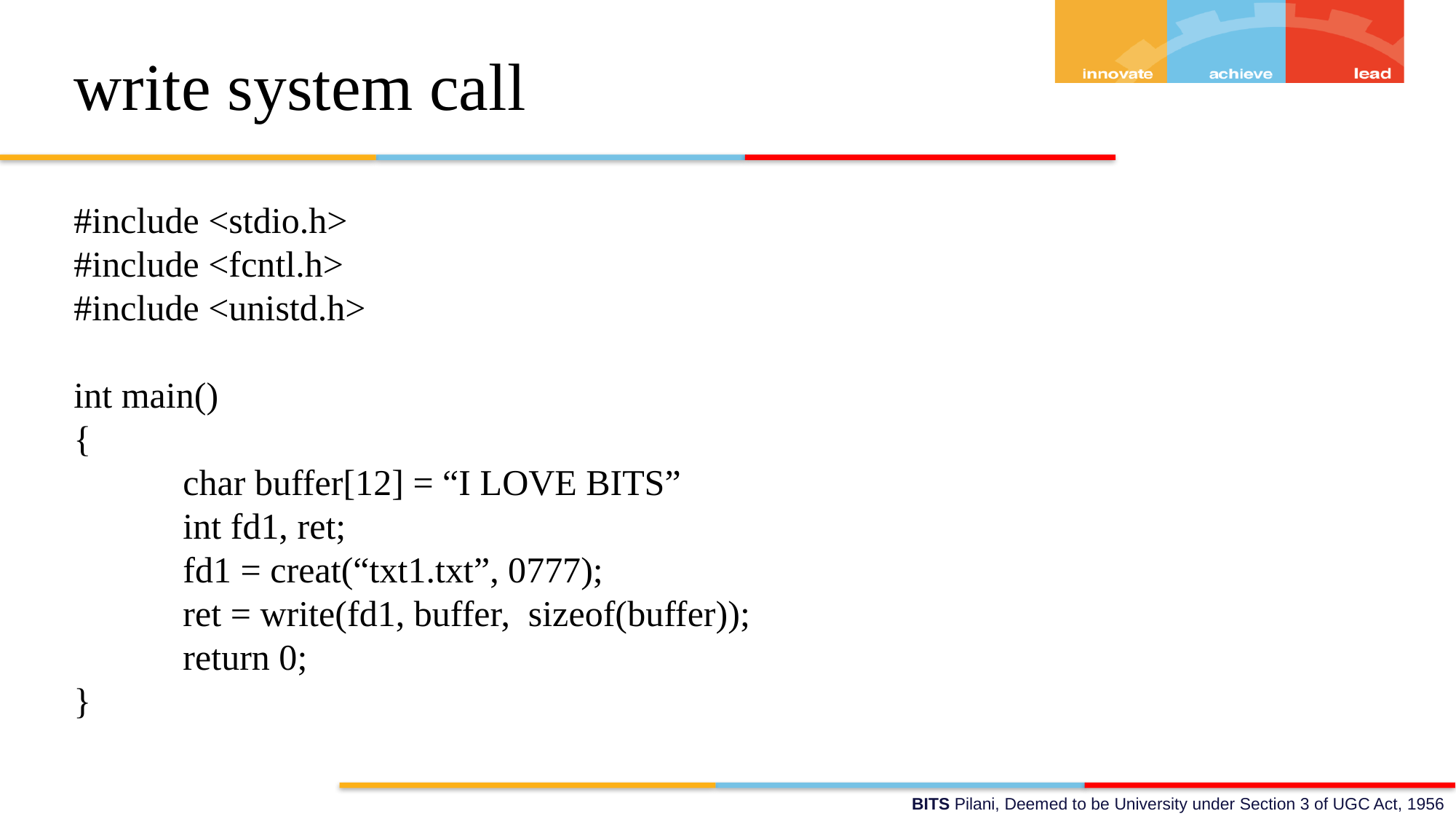

# write system call
#include <stdio.h>
#include <fcntl.h>
#include <unistd.h>

int main()
{
	char buffer[12] = “I LOVE BITS”
	int fd1, ret;
	fd1 = creat(“txt1.txt”, 0777);
	ret = write(fd1, buffer,  sizeof(buffer));
	return 0;
}